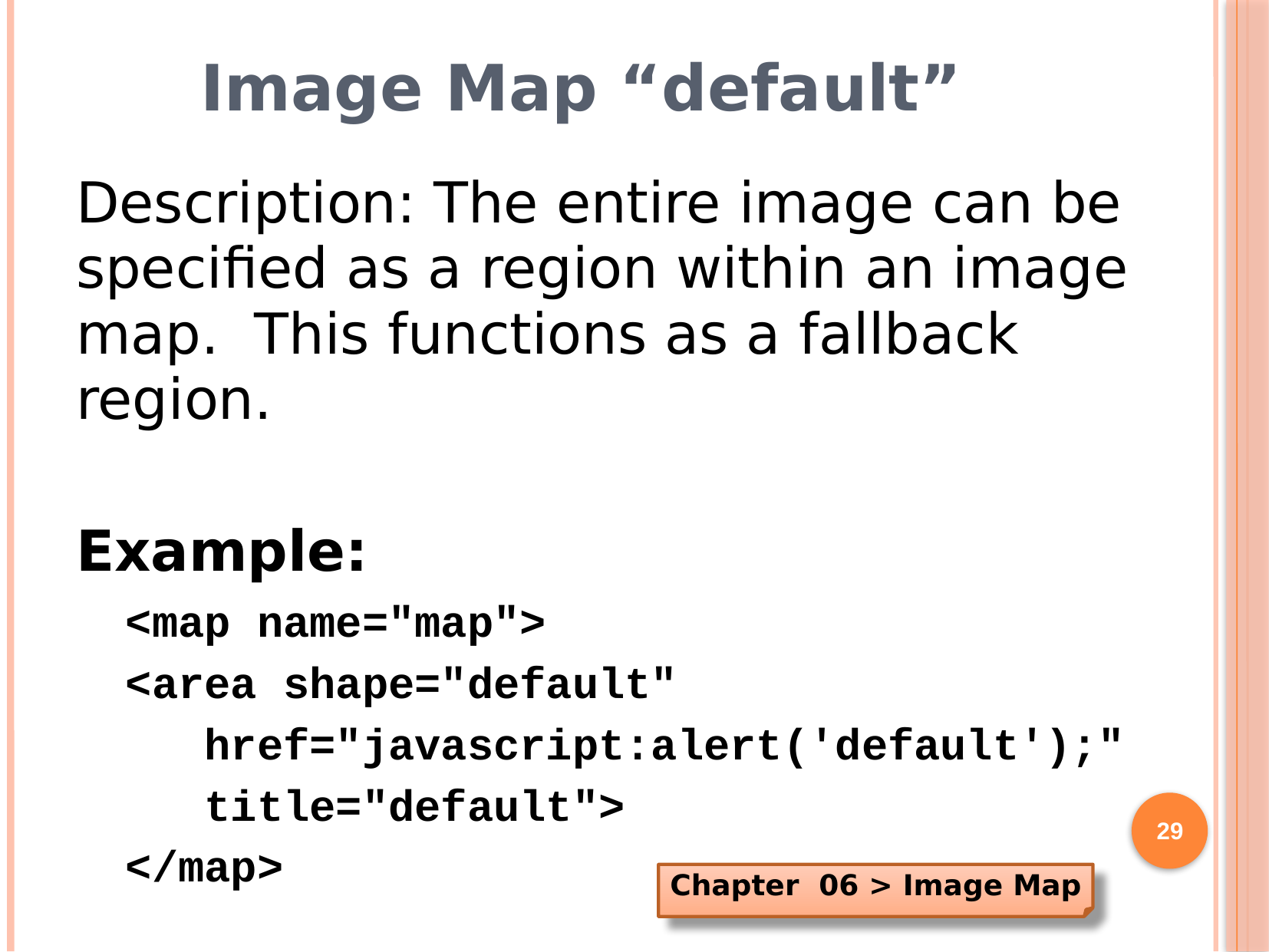

# Image Map “default”
Description: The entire image can be specified as a region within an image map.  This functions as a fallback region.

Example:
<map name="map">
<area shape="default"
   href="javascript:alert('default');"
   title="default">
</map>

29
Chapter  06 > Image Map